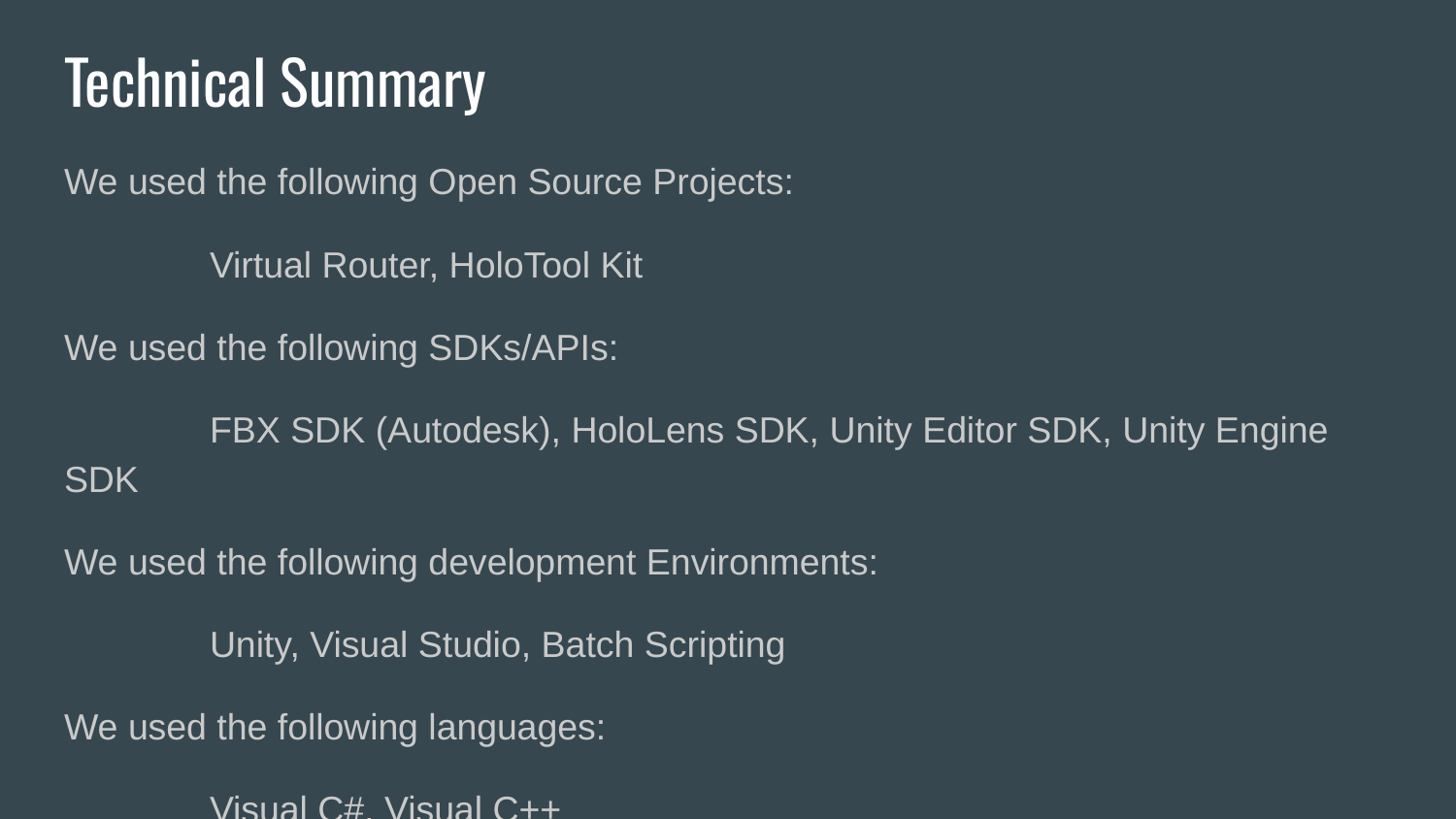

# Technical Summary
We used the following Open Source Projects:
	Virtual Router, HoloTool Kit
We used the following SDKs/APIs:
	FBX SDK (Autodesk), HoloLens SDK, Unity Editor SDK, Unity Engine SDK
We used the following development Environments:
	Unity, Visual Studio, Batch Scripting
We used the following languages:
	Visual C#, Visual C++